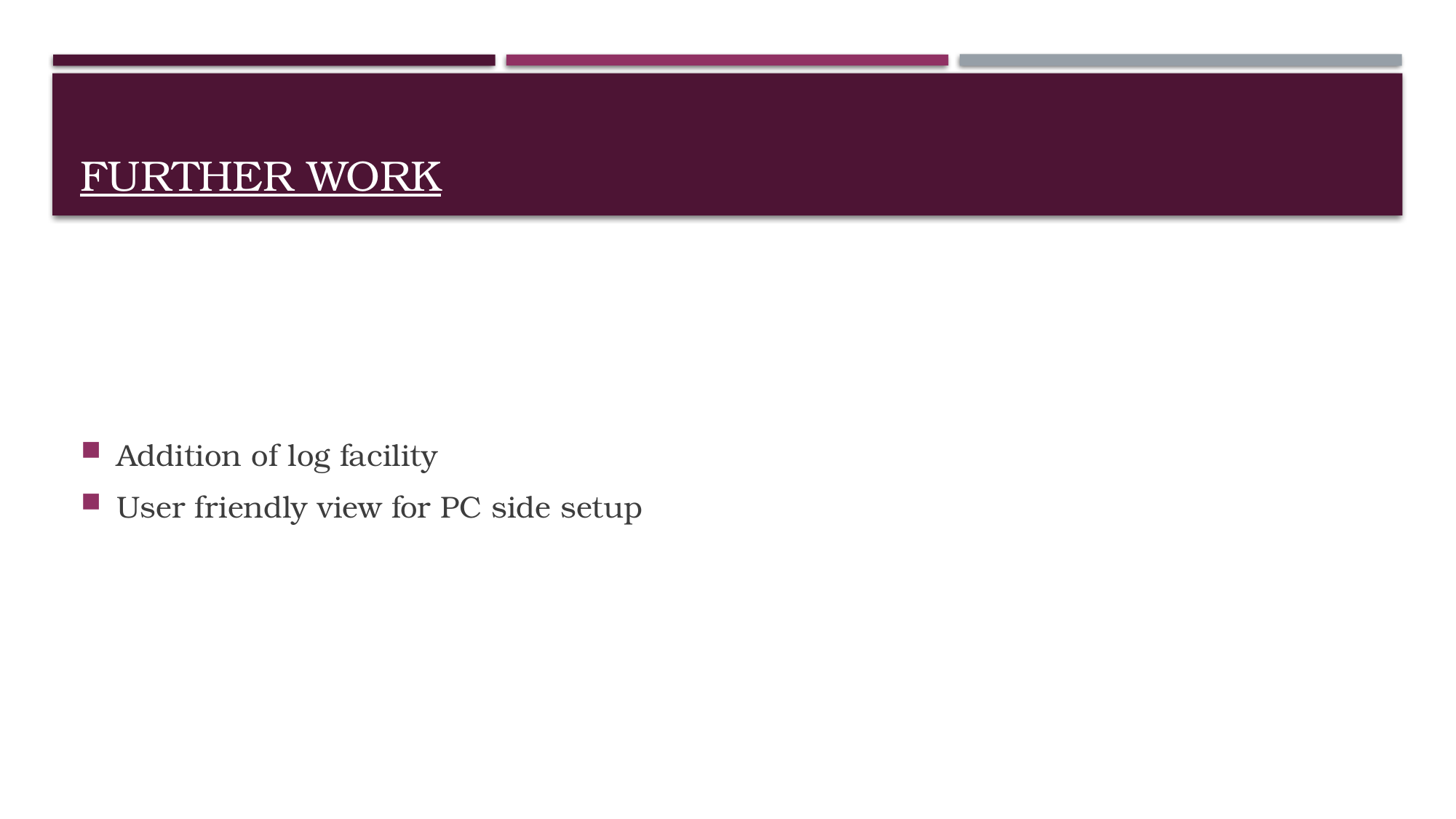

# Further work
Addition of log facility
User friendly view for PC side setup